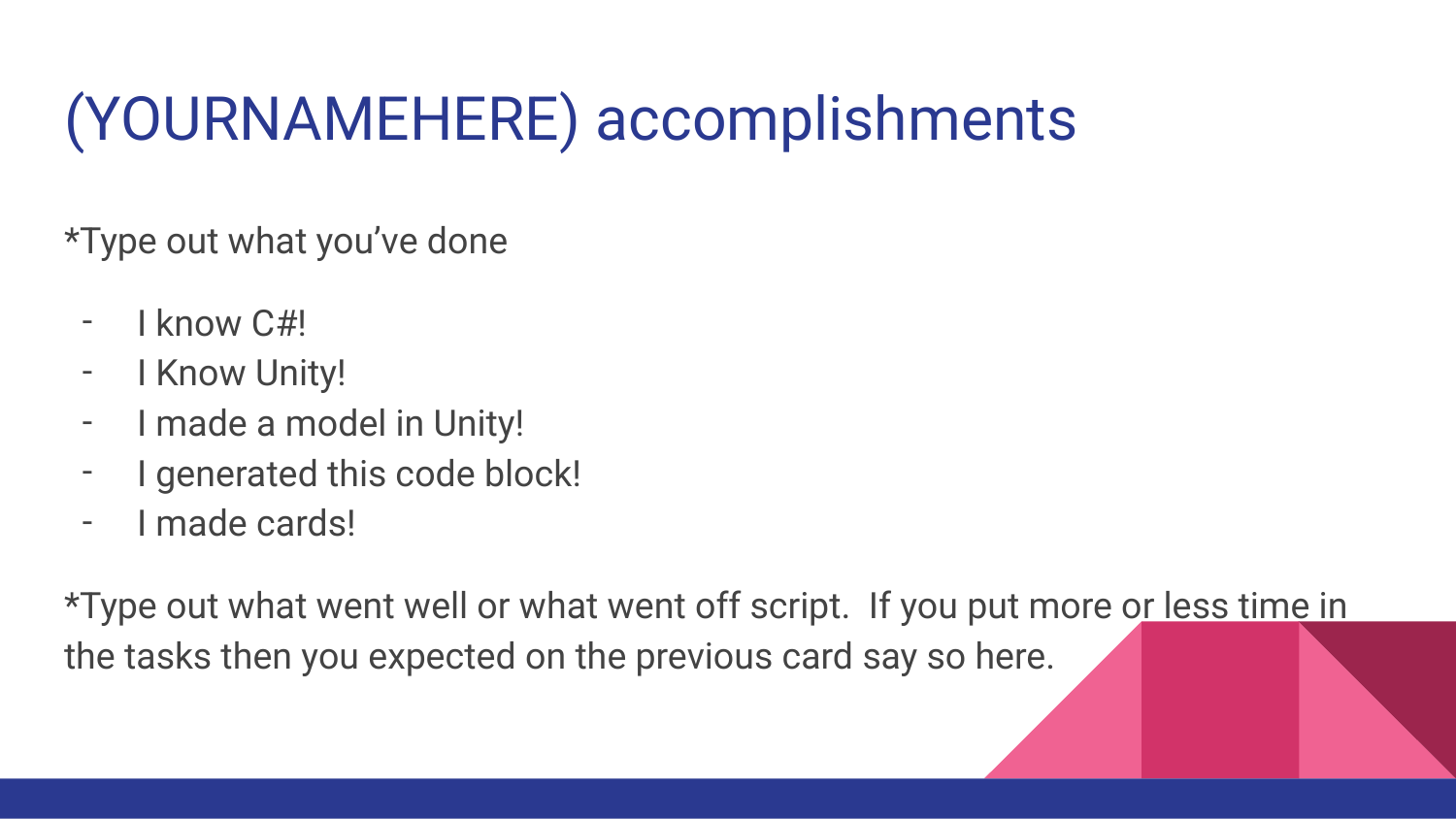

# (YOURNAMEHERE) accomplishments
*Type out what you’ve done
I know C#!
I Know Unity!
I made a model in Unity!
I generated this code block!
I made cards!
*Type out what went well or what went off script.  If you put more or less time in the tasks then you expected on the previous card say so here.